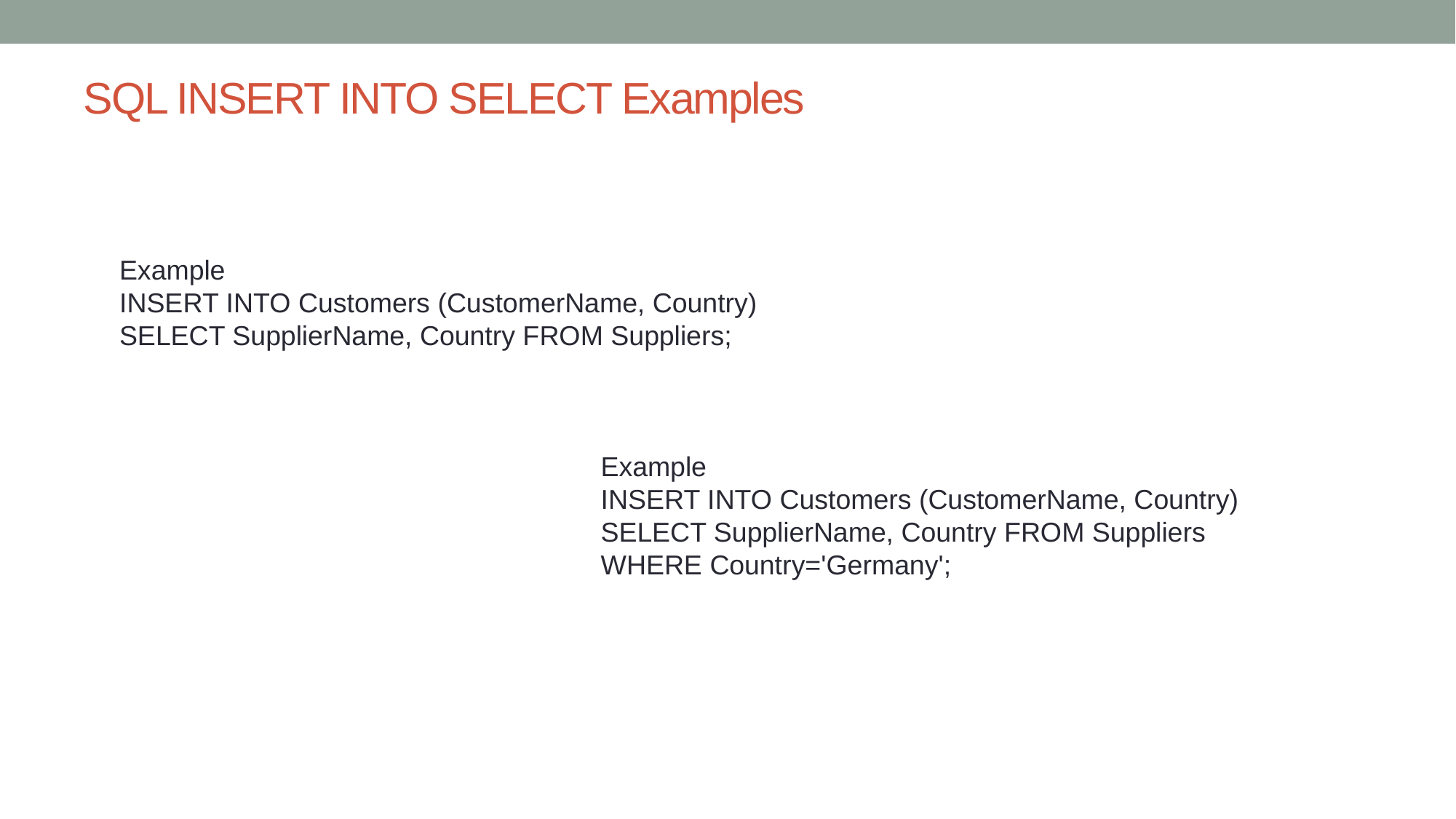

# SQL INSERT INTO SELECT Examples
Example
INSERT INTO Customers (CustomerName, Country)
SELECT SupplierName, Country FROM Suppliers;
Example
INSERT INTO Customers (CustomerName, Country)
SELECT SupplierName, Country FROM Suppliers
WHERE Country='Germany';